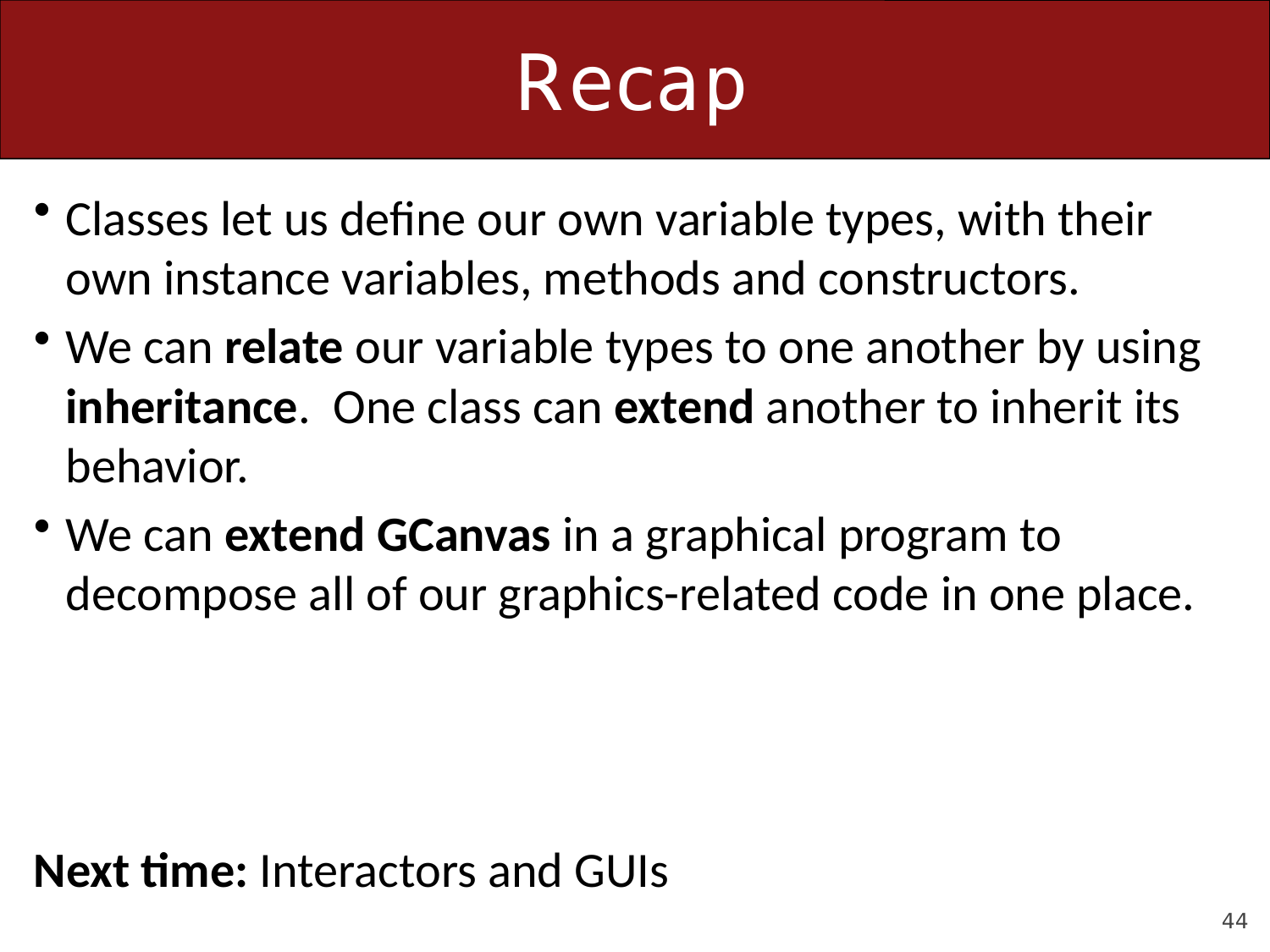

# Recap
Classes let us define our own variable types, with their own instance variables, methods and constructors.
We can relate our variable types to one another by using inheritance.  One class can extend another to inherit its behavior.
We can extend GCanvas in a graphical program to decompose all of our graphics-related code in one place.

Next time: Interactors and GUIs